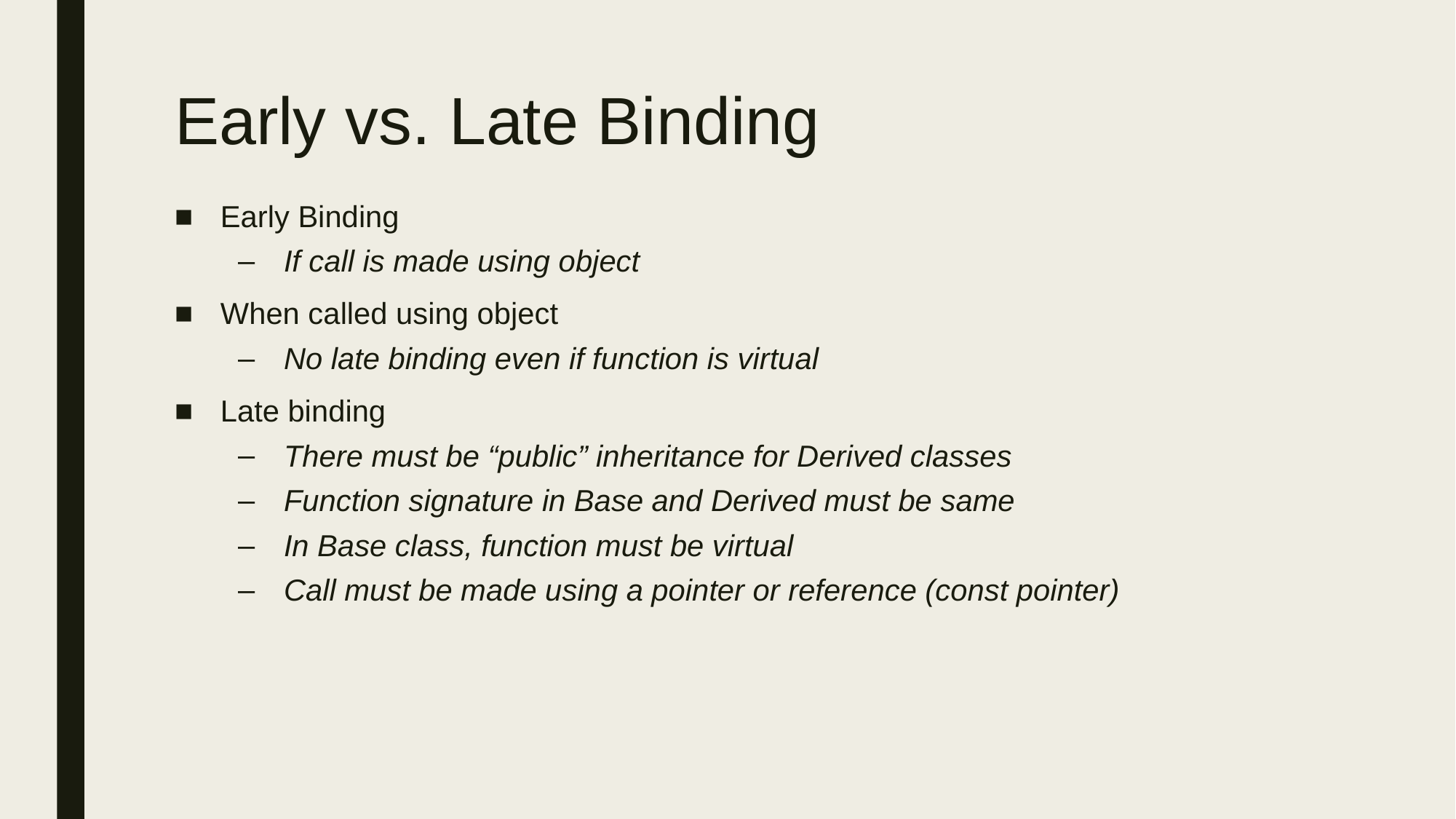

# Early vs. Late Binding
Early Binding
If call is made using object
When called using object
No late binding even if function is virtual
Late binding
There must be “public” inheritance for Derived classes
Function signature in Base and Derived must be same
In Base class, function must be virtual
Call must be made using a pointer or reference (const pointer)